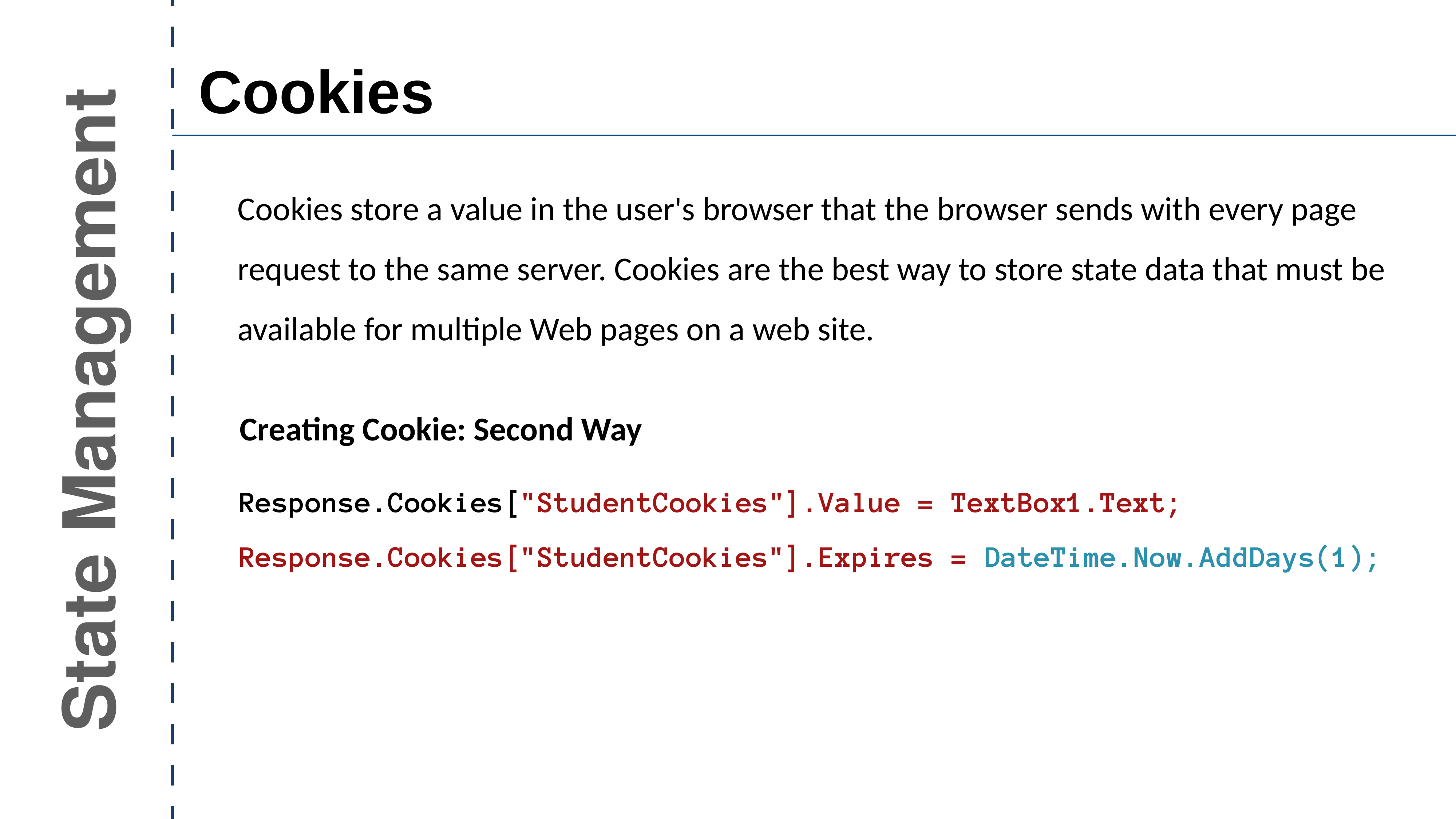

Cookies

Cookies store a value in the user's browser that the browser sends with every page request to the same server. Cookies are the best way to store state data that must be available for multiple Web pages on a web site.
State Management
Creating Cookie: Second Way
Response.Cookies["StudentCookies"].Value = TextBox1.Text;
Response.Cookies["StudentCookies"].Expires = DateTime.Now.AddDays(1);